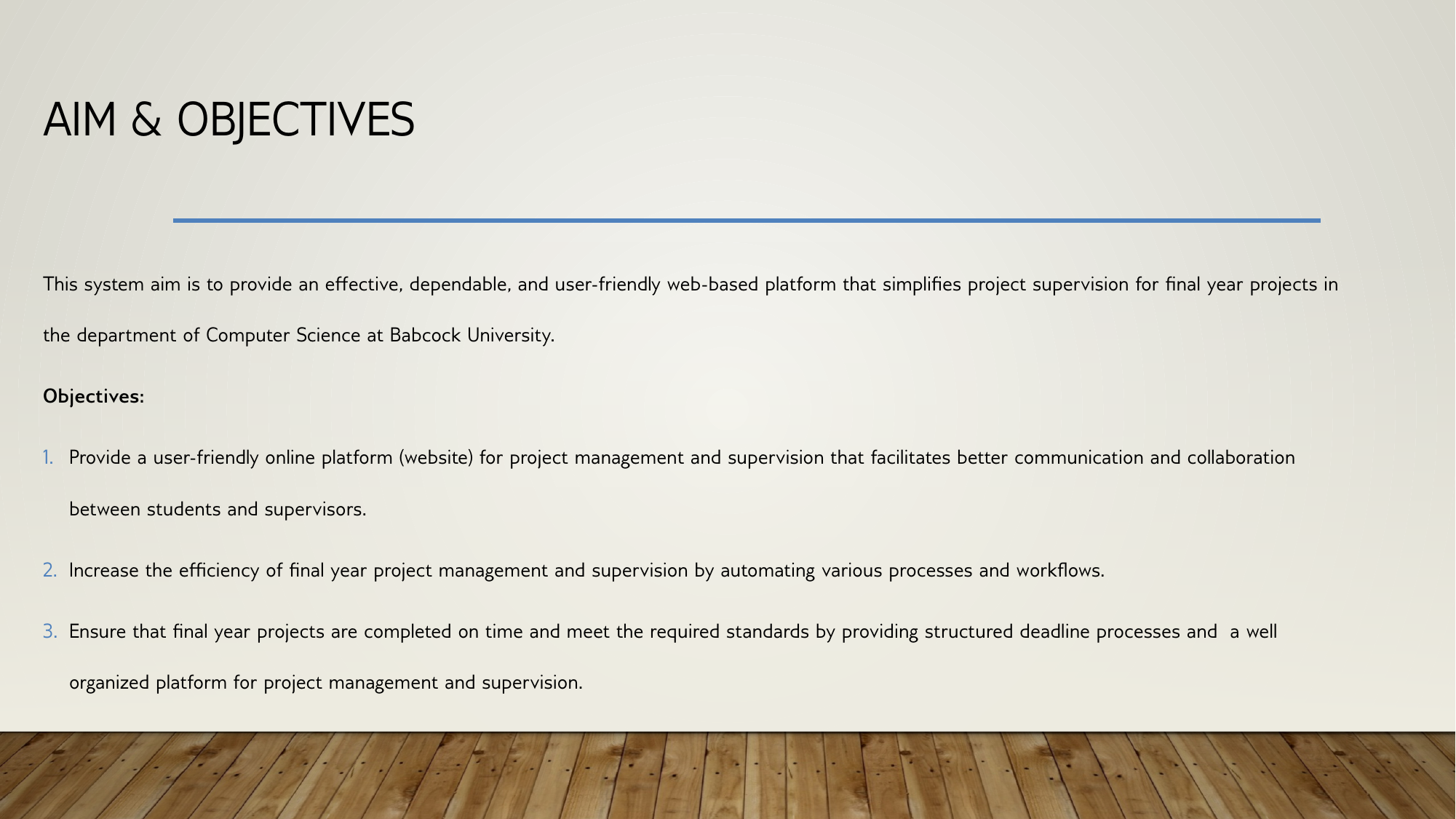

# Aim & objectives
This system aim is to provide an effective, dependable, and user-friendly web-based platform that simplifies project supervision for final year projects in the department of Computer Science at Babcock University.
Objectives:
Provide a user-friendly online platform (website) for project management and supervision that facilitates better communication and collaboration between students and supervisors.
Increase the efficiency of final year project management and supervision by automating various processes and workflows.
Ensure that final year projects are completed on time and meet the required standards by providing structured deadline processes and  a well organized platform for project management and supervision.